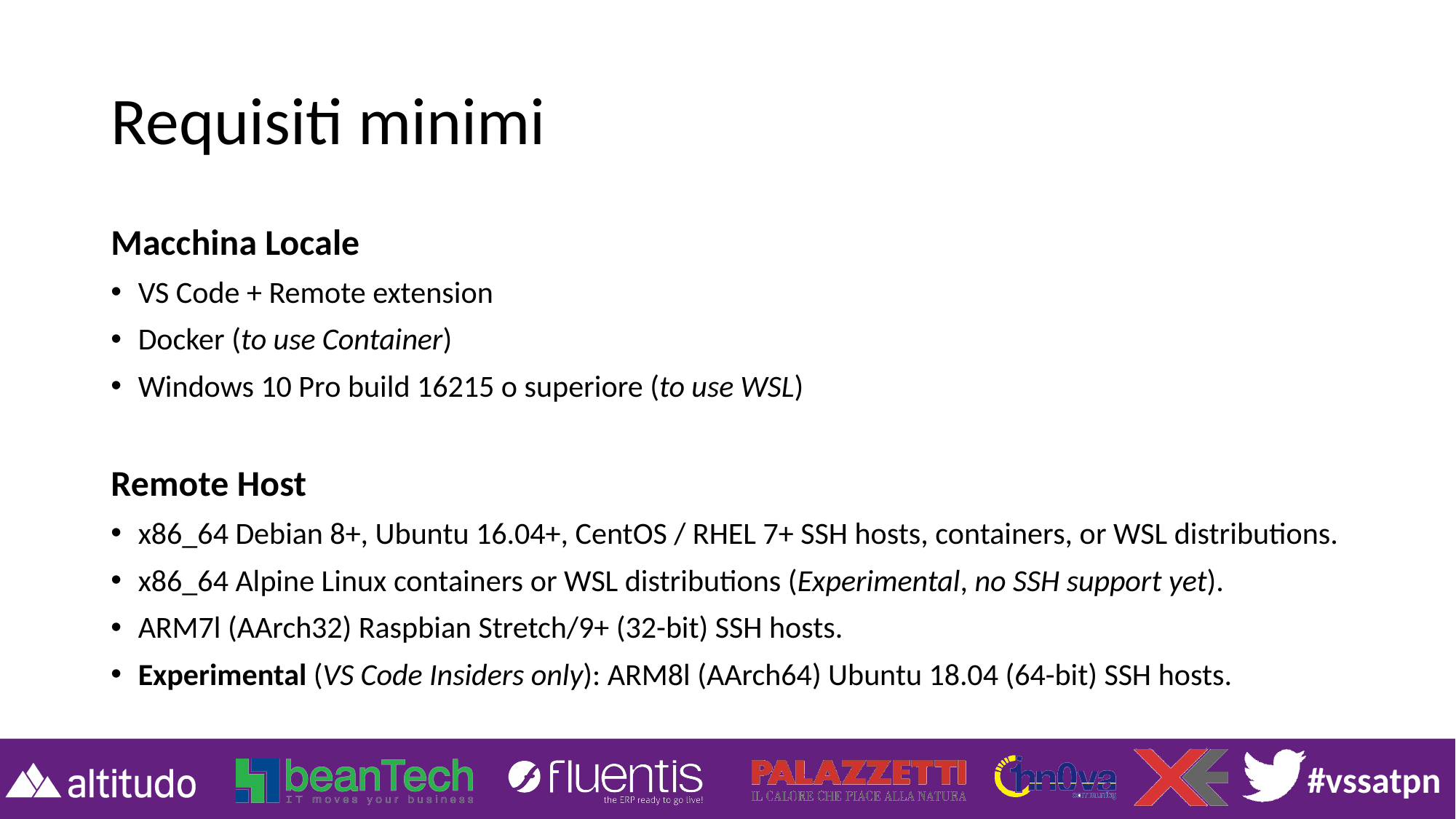

# Requisiti minimi
Macchina Locale
VS Code + Remote extension
Docker (to use Container)
Windows 10 Pro build 16215 o superiore (to use WSL)

Remote Host
x86_64 Debian 8+, Ubuntu 16.04+, CentOS / RHEL 7+ SSH hosts, containers, or WSL distributions.
x86_64 Alpine Linux containers or WSL distributions (Experimental, no SSH support yet).
ARM7l (AArch32) Raspbian Stretch/9+ (32-bit) SSH hosts.
Experimental (VS Code Insiders only): ARM8l (AArch64) Ubuntu 18.04 (64-bit) SSH hosts.